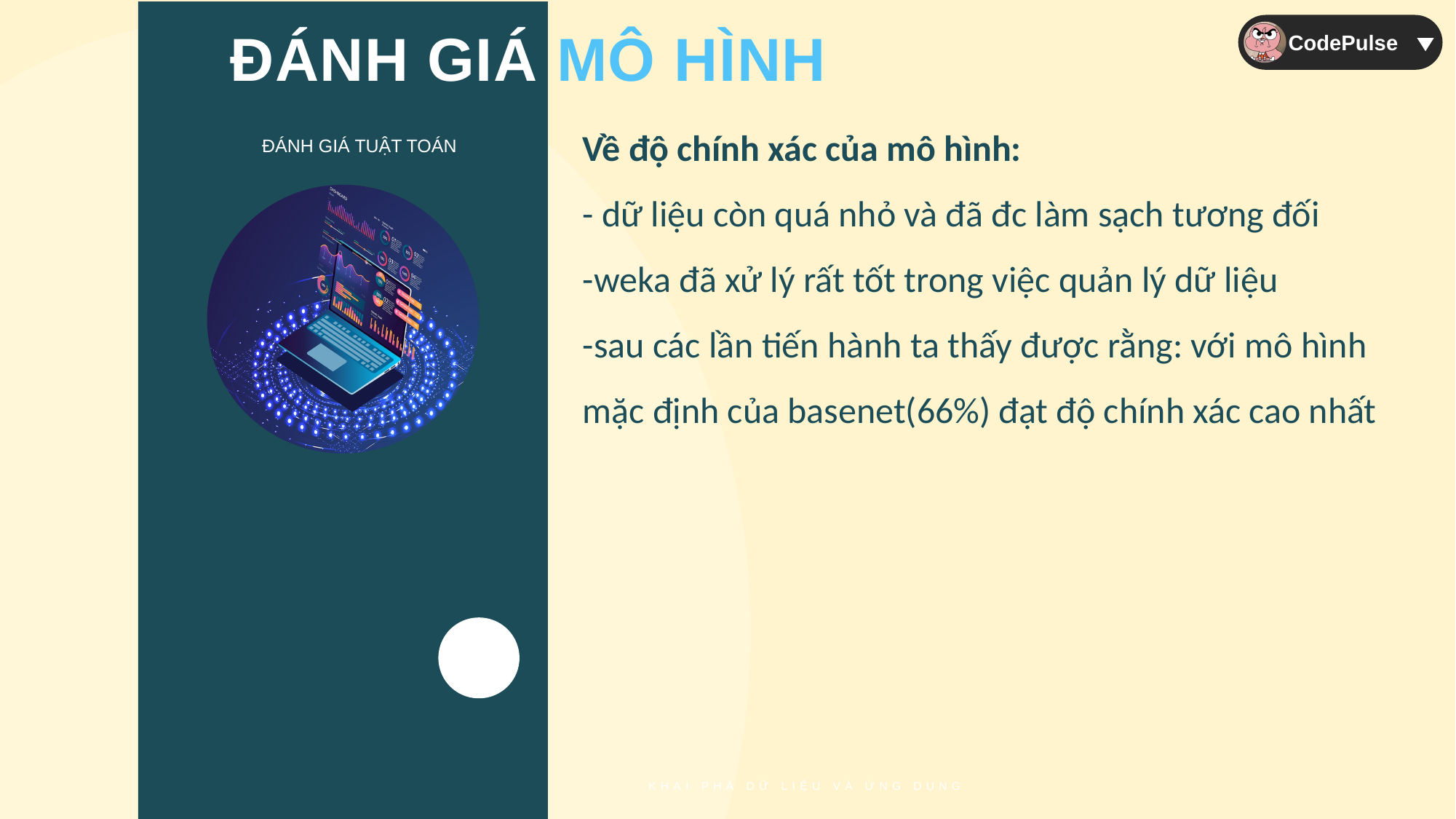

CodePulse

ĐÁNH GIÁ MÔ HÌNH
Về độ chính xác của mô hình:
- dữ liệu còn quá nhỏ và đã đc làm sạch tương đối
-weka đã xử lý rất tốt trong việc quản lý dữ liệu
-sau các lần tiến hành ta thấy được rằng: với mô hình mặc định của basenet(66%) đạt độ chính xác cao nhất
ĐÁNH GIÁ TUẬT TOÁN

KHAI PHÁ DỮ LIỆU VÀ ỨNG DỤNG